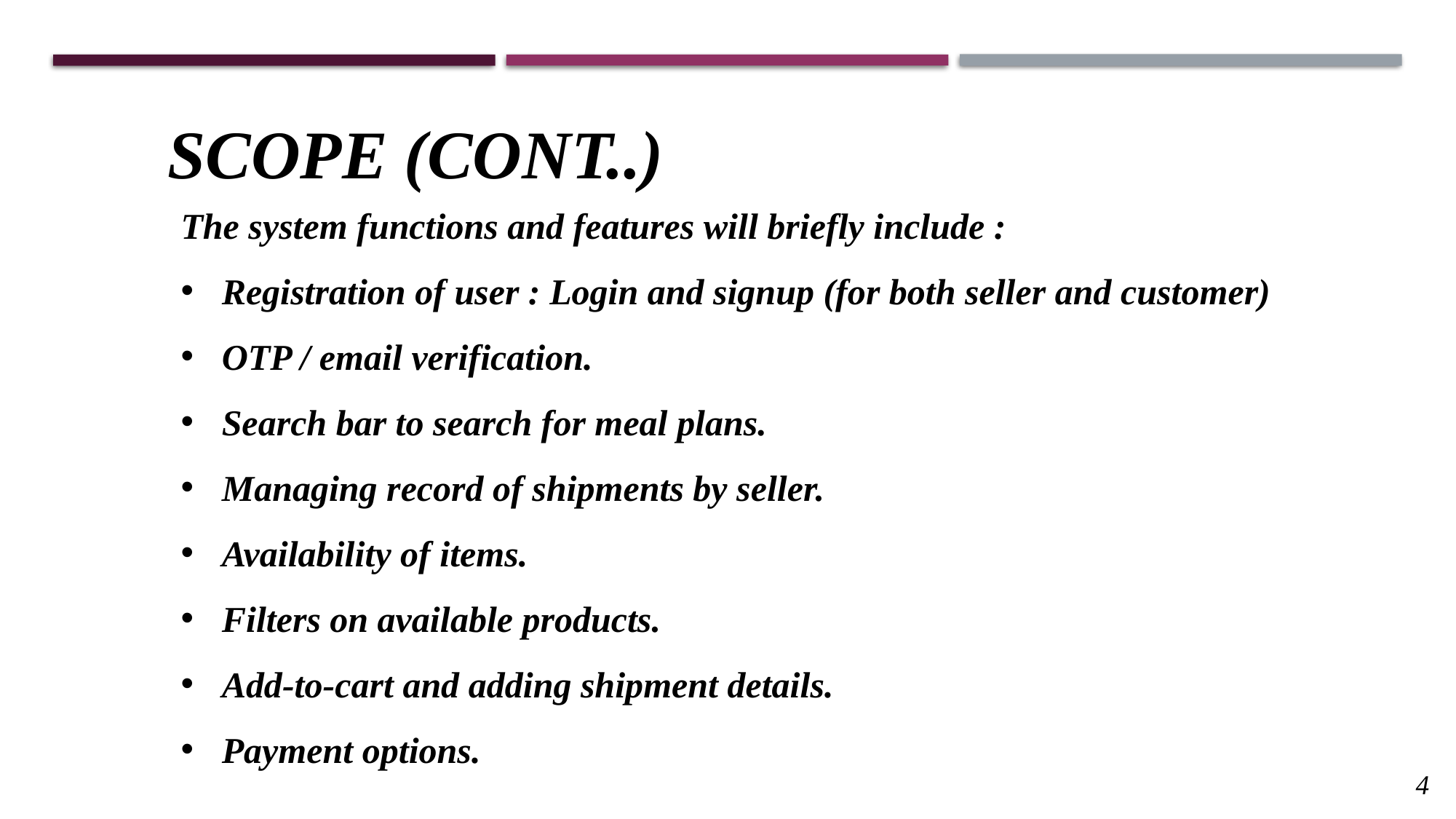

# Scope (cont..)
The system functions and features will briefly include :
Registration of user : Login and signup (for both seller and customer)
OTP / email verification.
Search bar to search for meal plans.
Managing record of shipments by seller.
Availability of items.
Filters on available products.
Add-to-cart and adding shipment details.
Payment options.

4